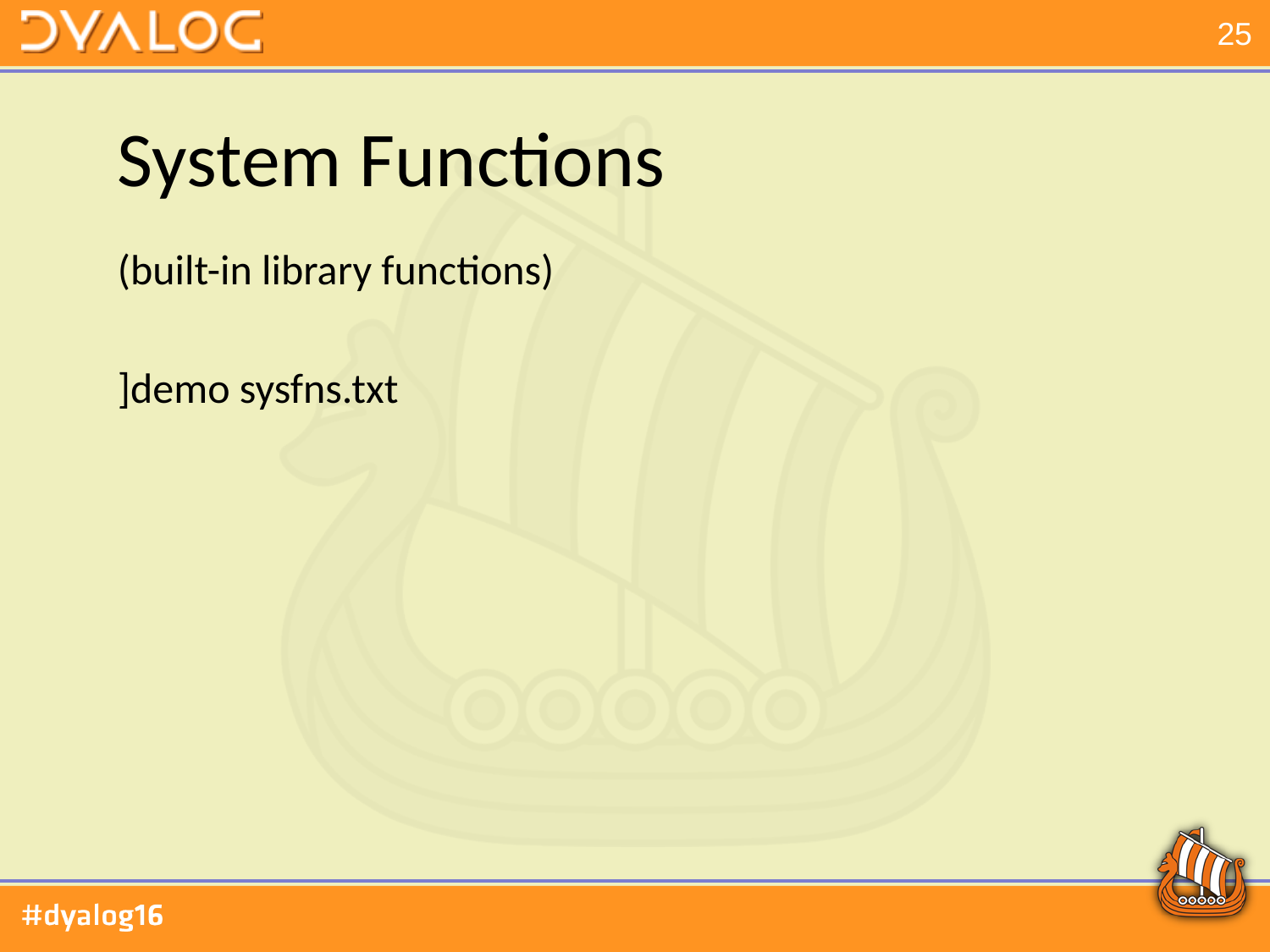

# System Functions
(built-in library functions)

]demo sysfns.txt